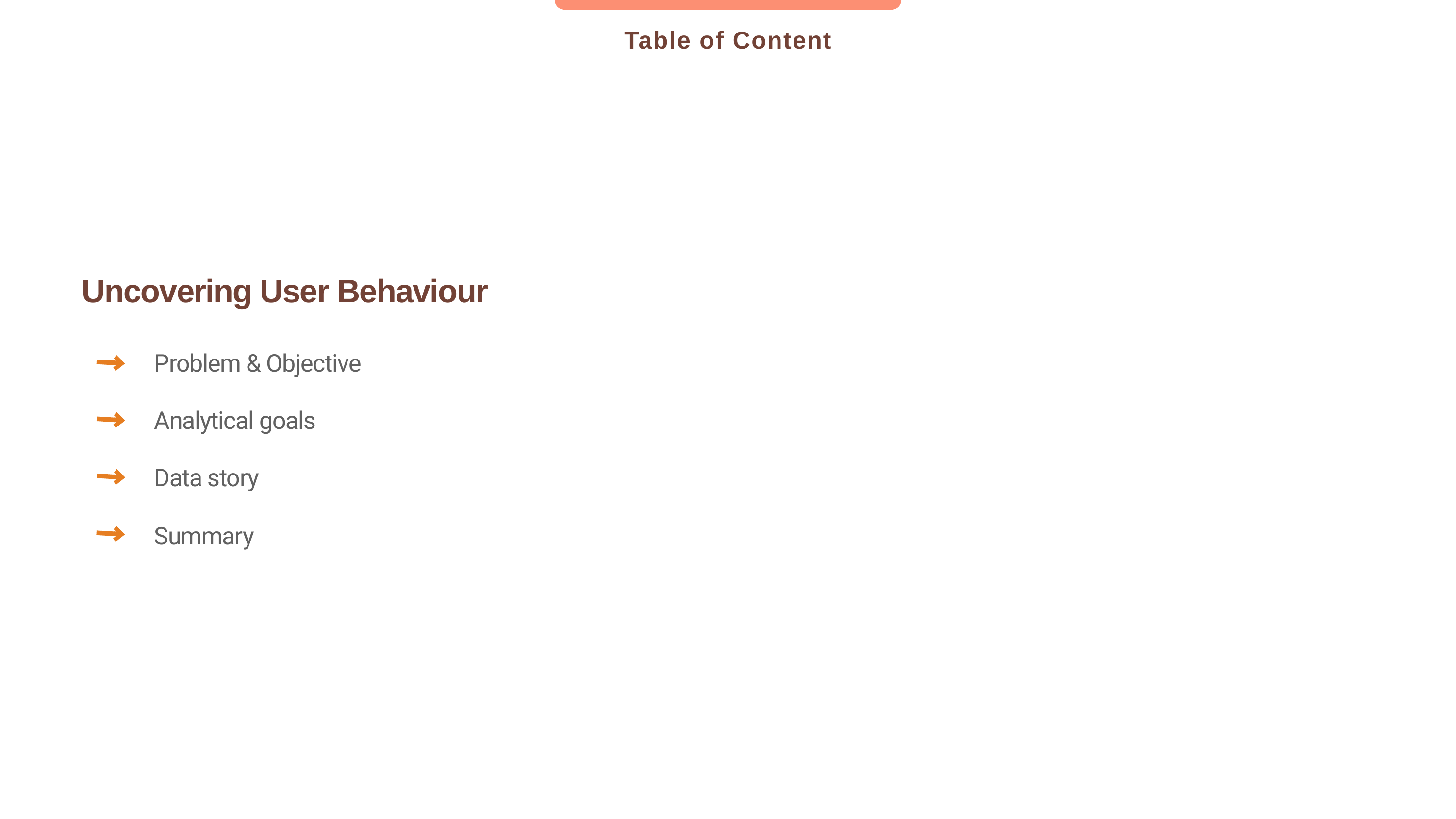

Table of Content
Uncovering User Behaviour
Problem & Objective

Analytical goals

Data story

Summary